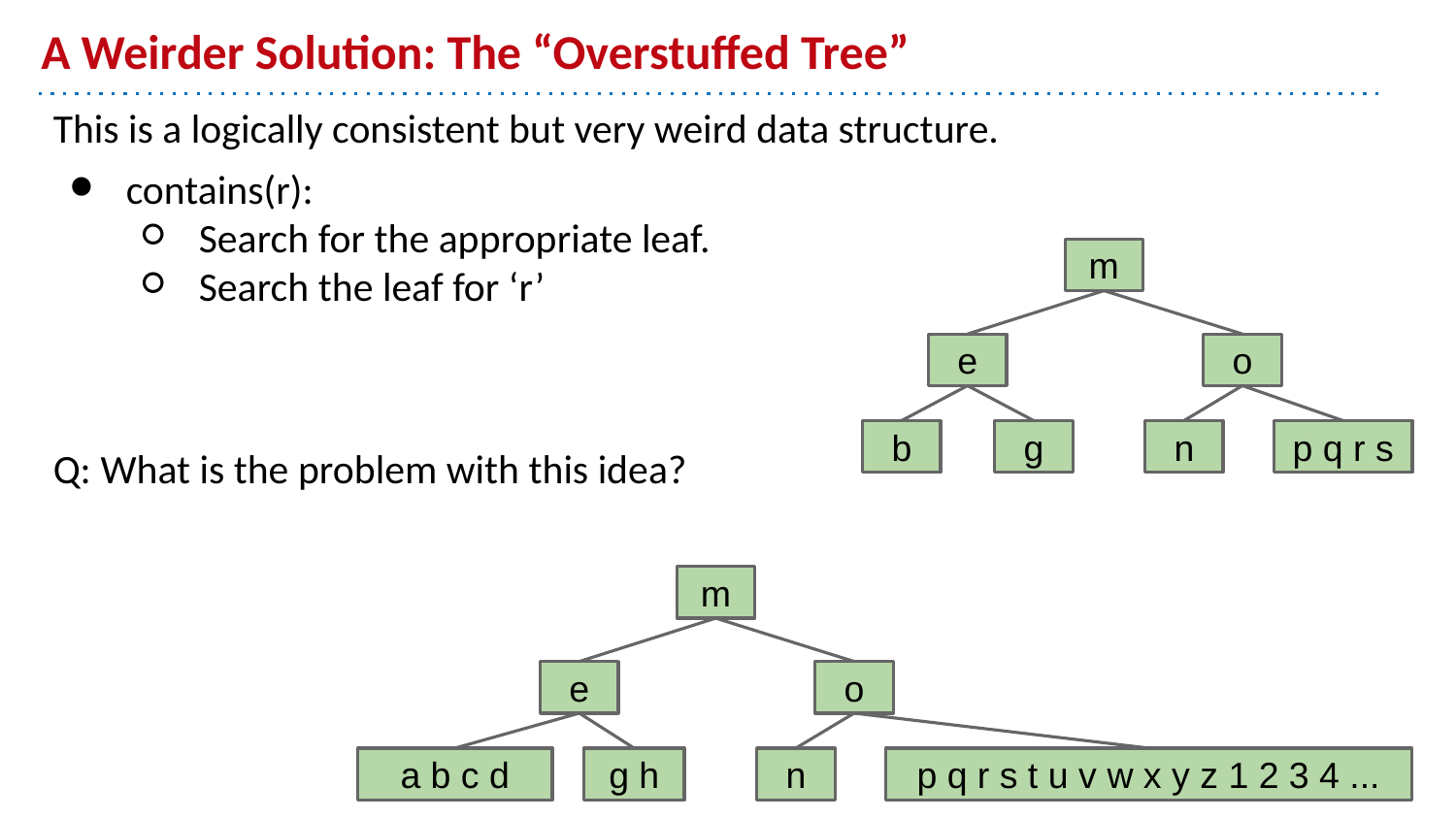

# A Weirder Solution: The “Overstuffed Tree”
This is a logically consistent but very weird data structure.
contains(r):
Search for the appropriate leaf.
Search the leaf for ‘r’

Q: What is the problem with this idea?
m
o
e
b
g
n
p q r s
m
o
e
a b c d
g h
p q r s t u v w x y z 1 2 3 4 ...
n